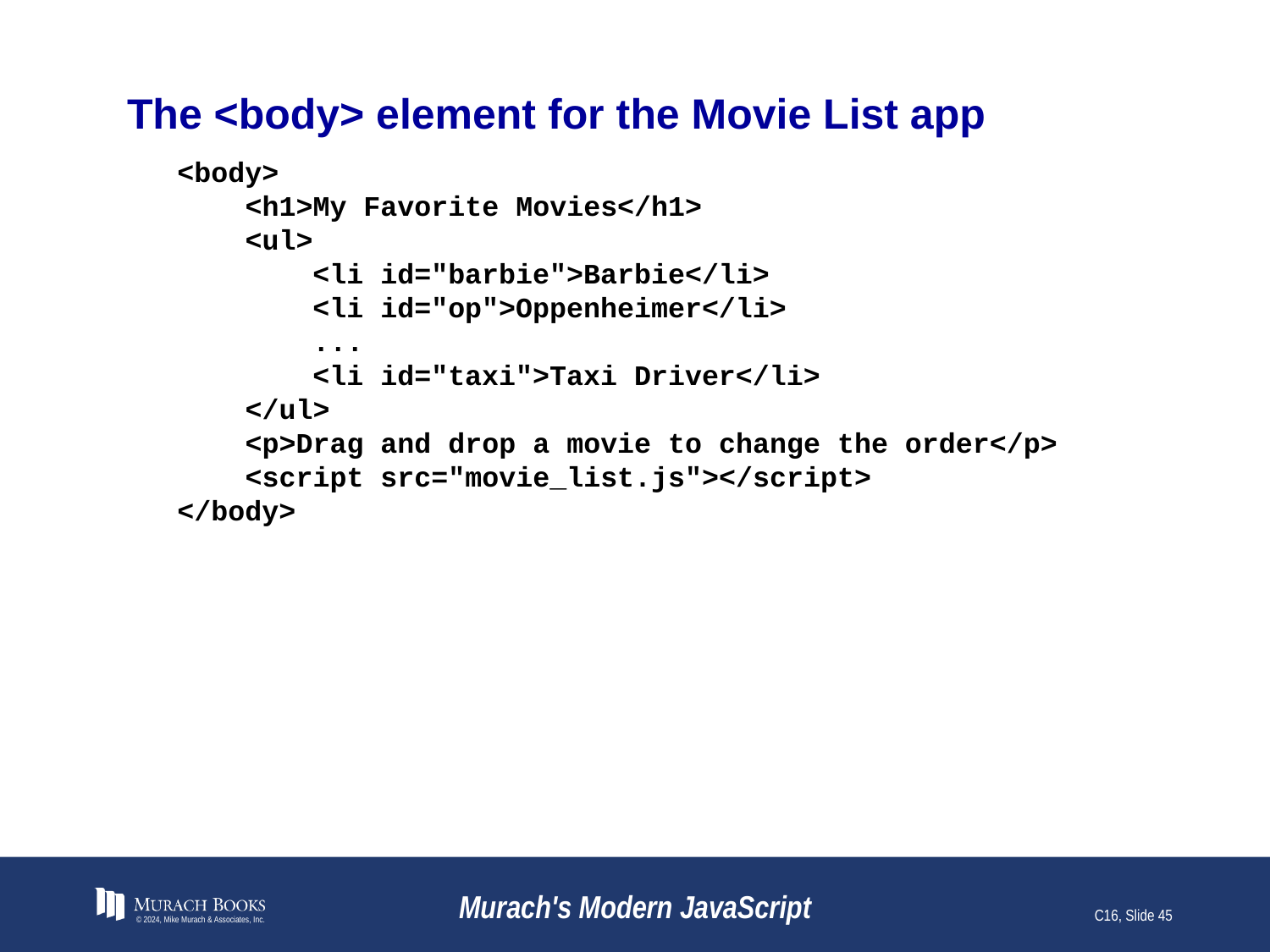

# The <body> element for the Movie List app
<body>
    <h1>My Favorite Movies</h1>
    <ul>
        <li id="barbie">Barbie</li>
        <li id="op">Oppenheimer</li>
        ...
        <li id="taxi">Taxi Driver</li>
    </ul>
    <p>Drag and drop a movie to change the order</p>
    <script src="movie_list.js"></script>
</body>

© 2024, Mike Murach & Associates, Inc.
Murach's Modern JavaScript

C16, Slide 45